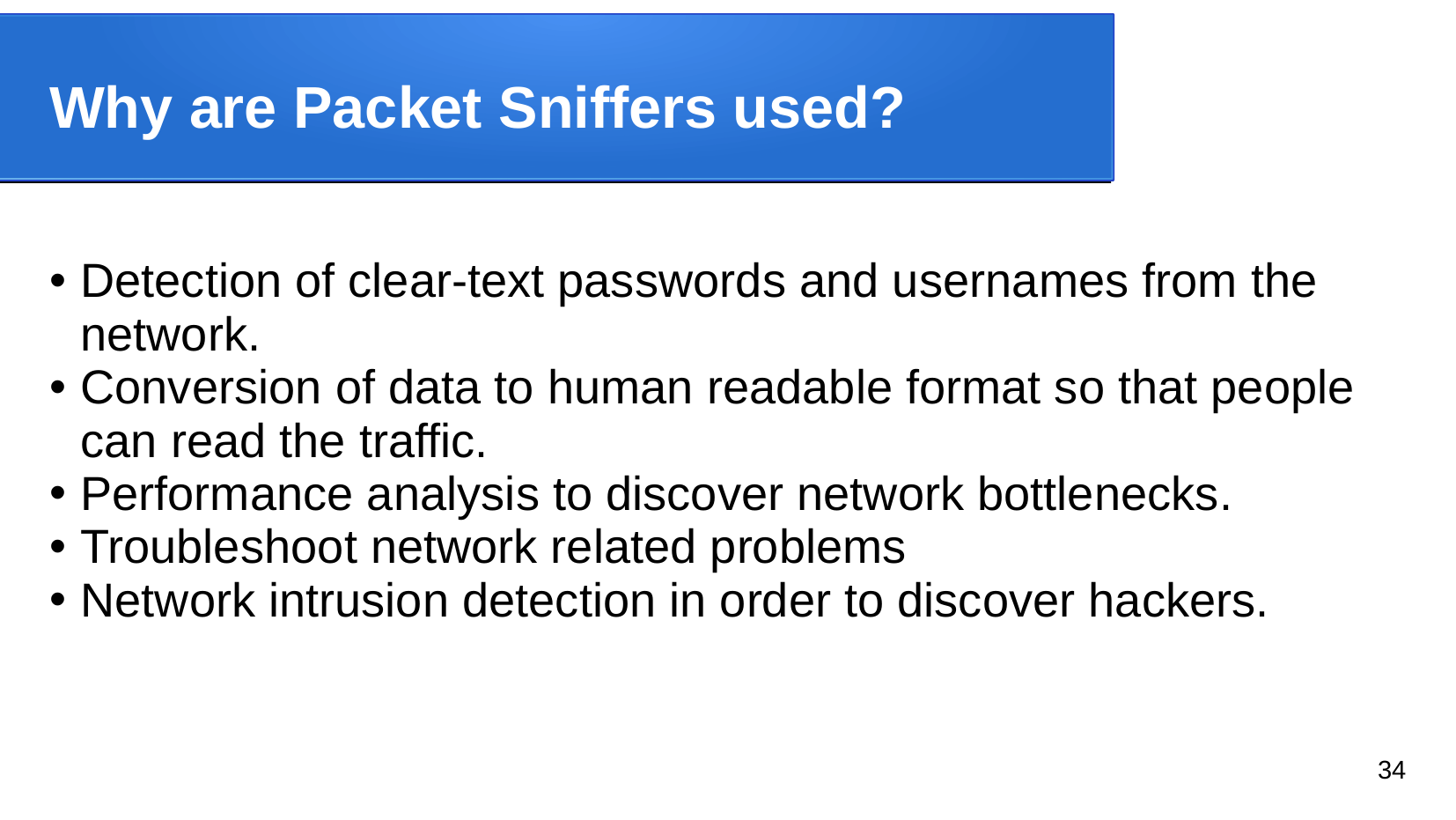

Why are Packet Sniffers used?

Detection of clear-text passwords and usernames from the network.
Conversion of data to human readable format so that people can read the traffic.
Performance analysis to discover network bottlenecks.
Troubleshoot network related problems
Network intrusion detection in order to discover hackers.
34